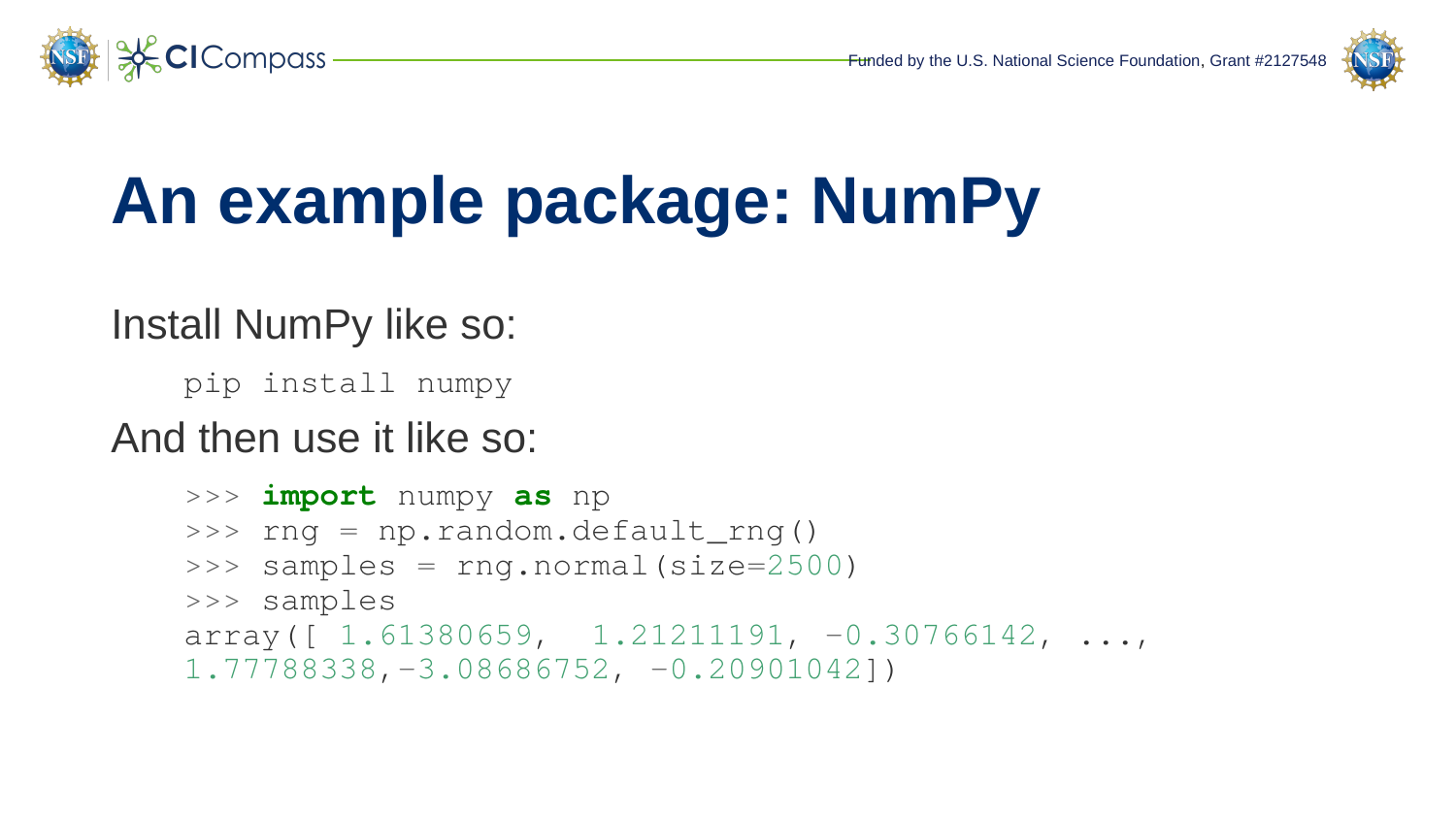

# An example package: NumPy
Install NumPy like so:
pip install numpy
And then use it like so:
>>> import numpy as np
>>> rng = np.random.default_rng()
>>> samples = rng.normal(size=2500)
>>> samples
array([ 1.61380659,  1.21211191, -0.30766142, ...,  1.77788338,-3.08686752, -0.20901042])